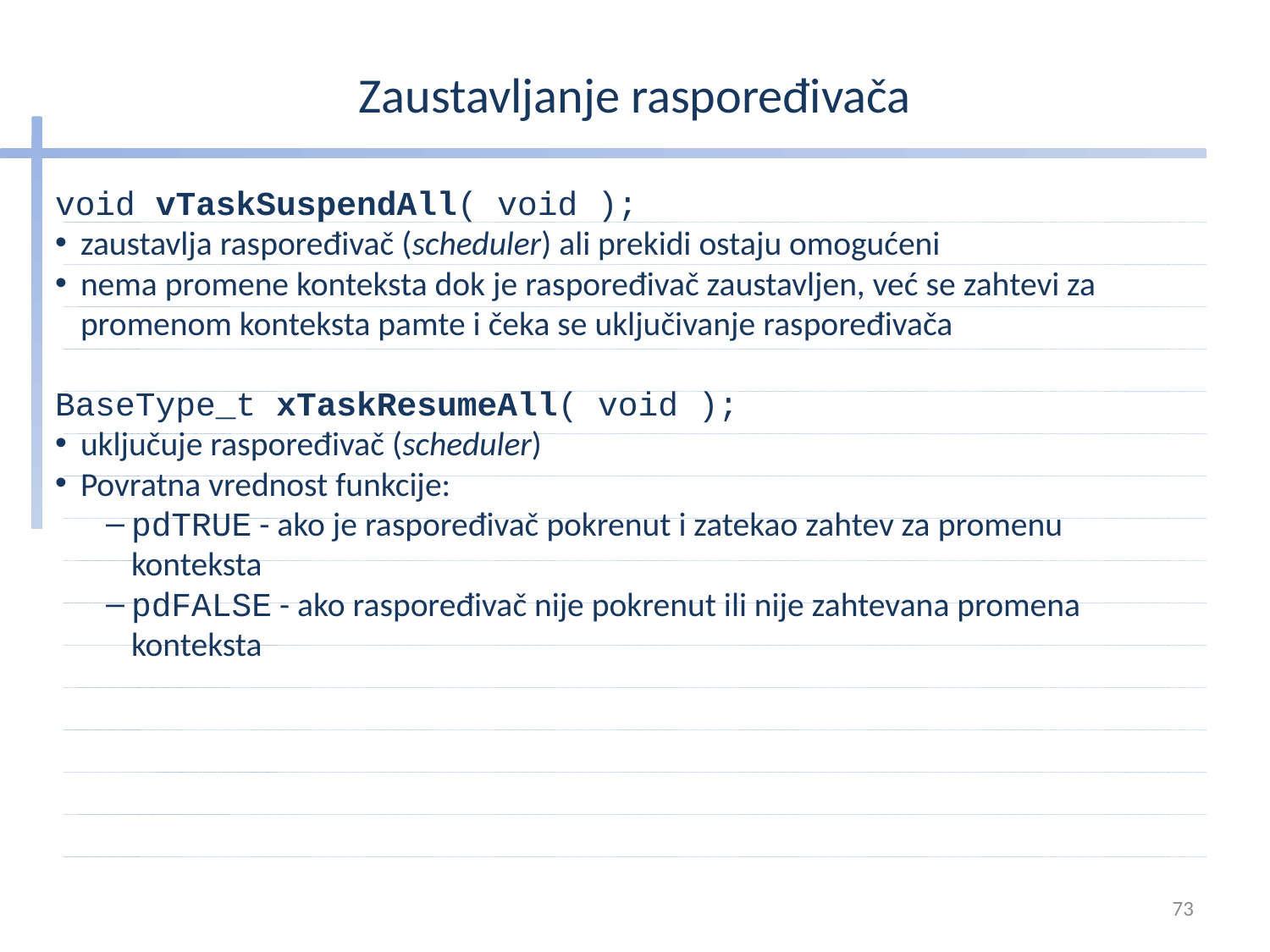

# Zaustavljanje raspoređivača
void vTaskSuspendAll( void );
zaustavlja raspoređivač (scheduler) ali prekidi ostaju omogućeni
nema promene konteksta dok je raspoređivač zaustavljen, već se zahtevi za promenom konteksta pamte i čeka se uključivanje raspoređivača

BaseType_t xTaskResumeAll( void );
uključuje raspoređivač (scheduler)
Povratna vrednost funkcije:
pdTRUE - ako je raspoređivač pokrenut i zatekao zahtev za promenu konteksta
pdFALSE - ako raspoređivač nije pokrenut ili nije zahtevana promena konteksta
73